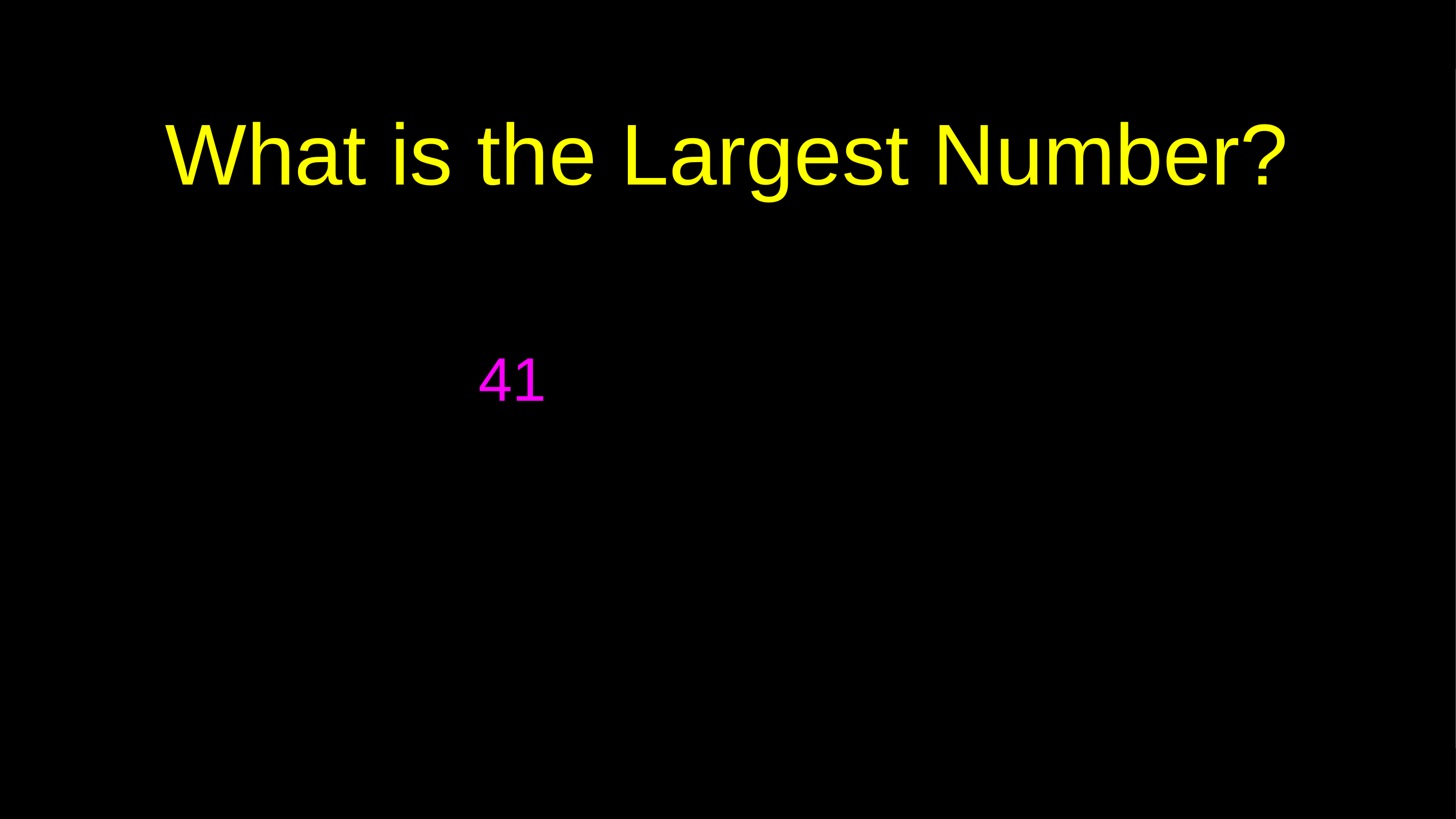

# What is the Largest Number?
41